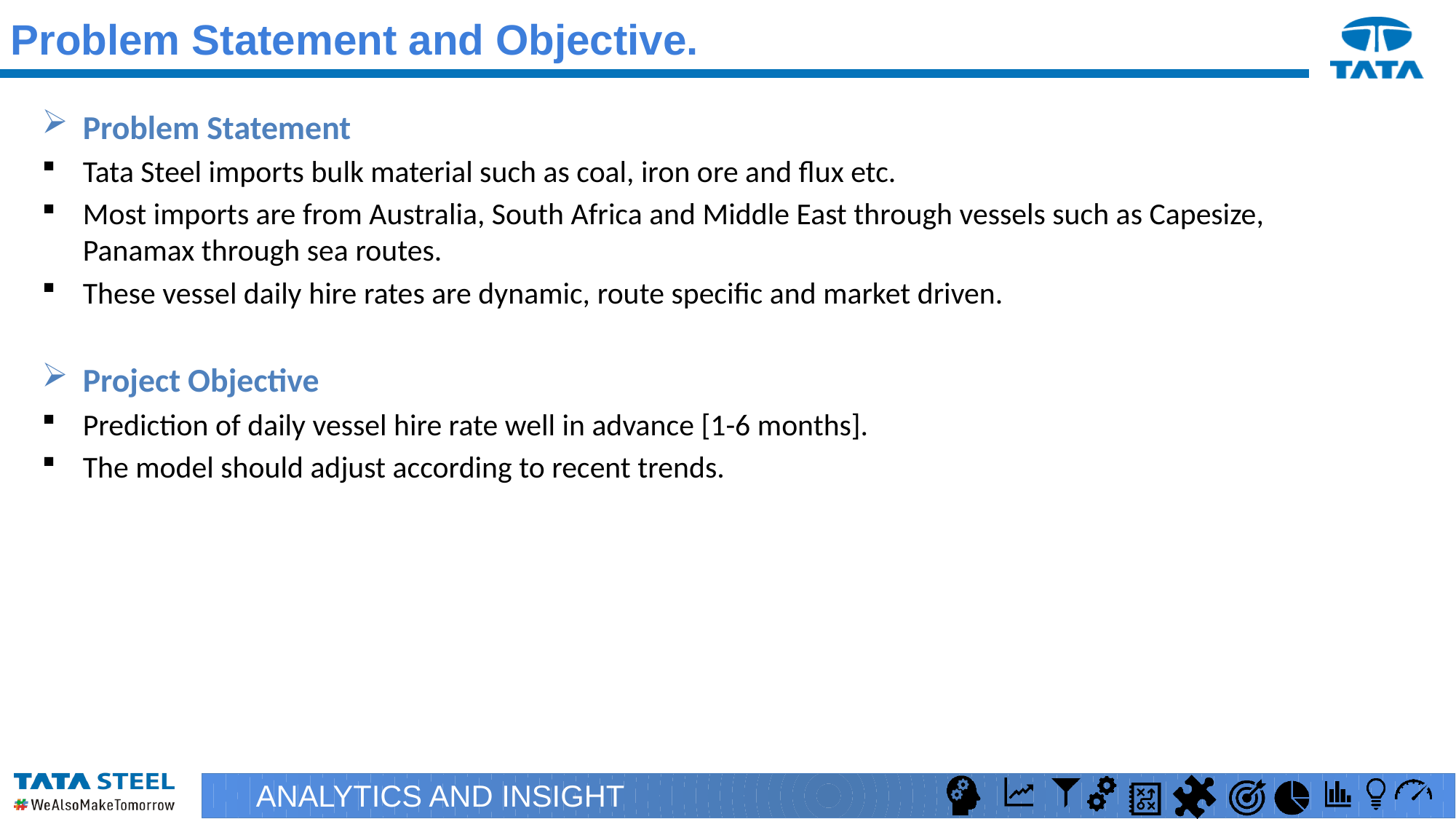

Problem Statement and Objective.
Problem Statement
Tata Steel imports bulk material such as coal, iron ore and flux etc.
Most imports are from Australia, South Africa and Middle East through vessels such as Capesize, Panamax through sea routes.
These vessel daily hire rates are dynamic, route specific and market driven.

Project Objective
Prediction of daily vessel hire rate well in advance [1-6 months].
The model should adjust according to recent trends. freight rate in 3 months advance